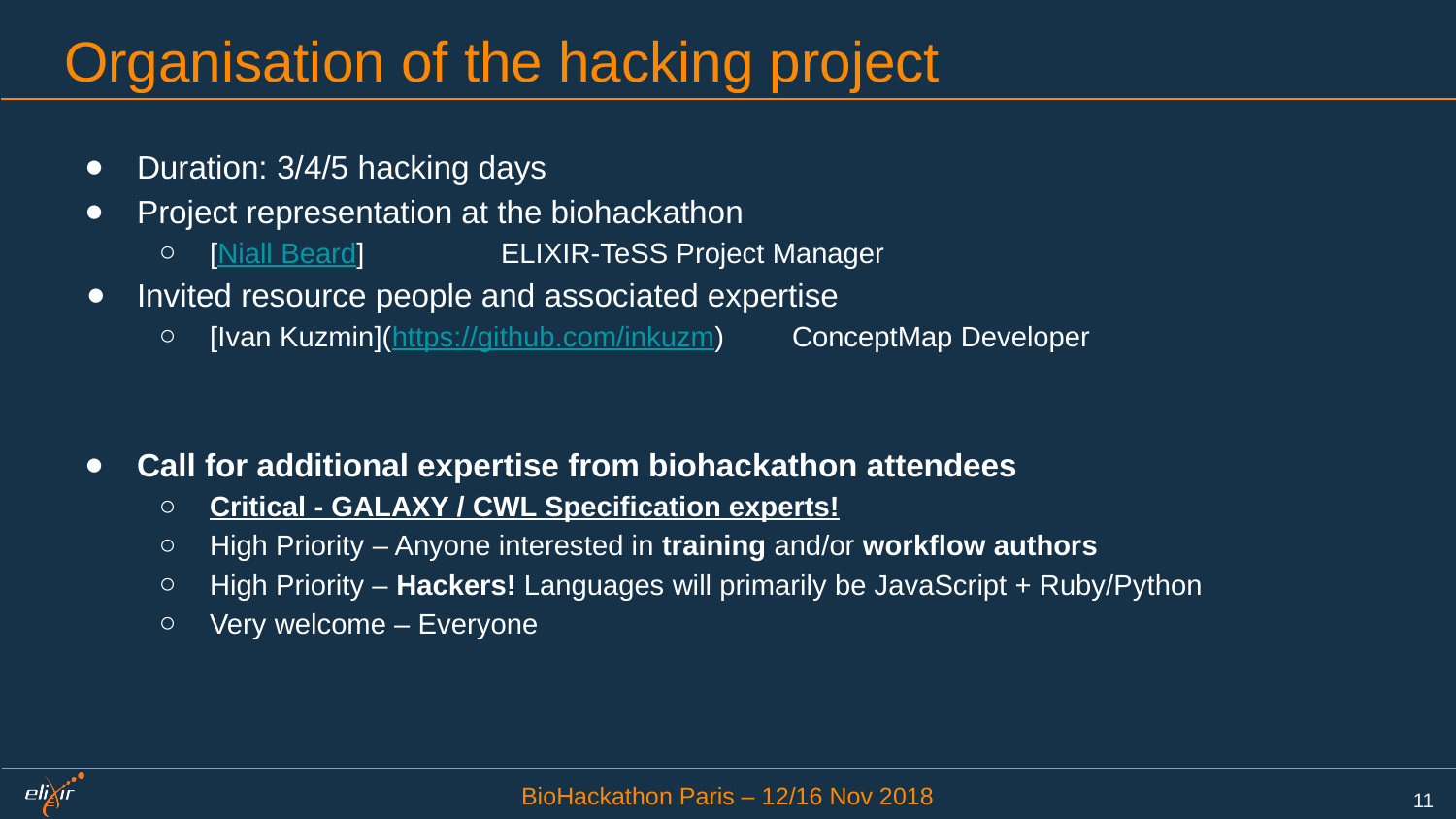

# Organisation of the hacking project
Duration: 3/4/5 hacking days
Project representation at the biohackathon
[Niall Beard]	ELIXIR-TeSS Project Manager
Invited resource people and associated expertise
[Ivan Kuzmin](https://github.com/inkuzm)	ConceptMap Developer

Call for additional expertise from biohackathon attendees
Critical - GALAXY / CWL Specification experts!
High Priority – Anyone interested in training and/or workflow authors
High Priority – Hackers! Languages will primarily be JavaScript + Ruby/Python
Very welcome – Everyone
11